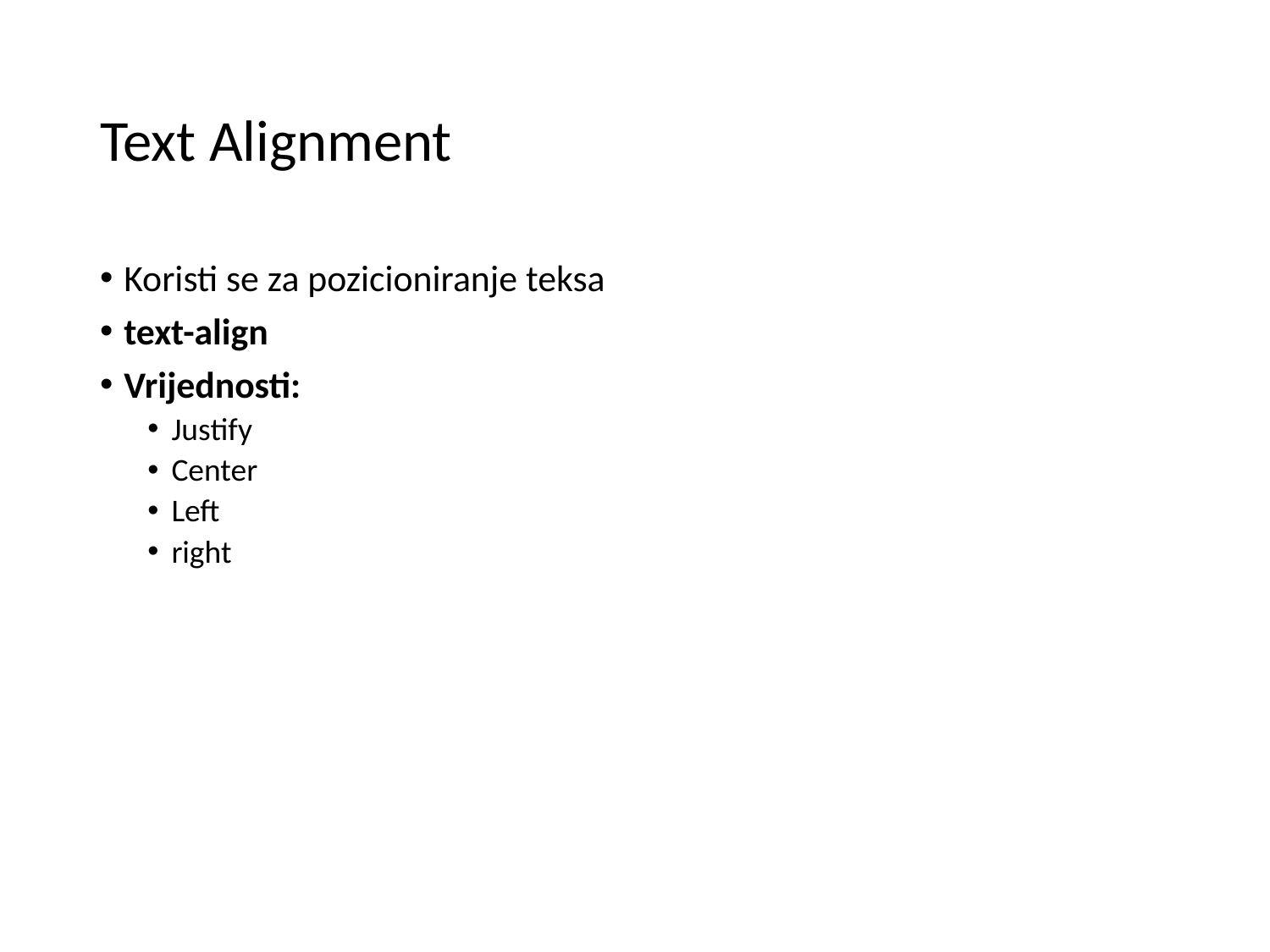

# Text Alignment
Koristi se za pozicioniranje teksa
text-align
Vrijednosti:
Justify
Center
Left
right